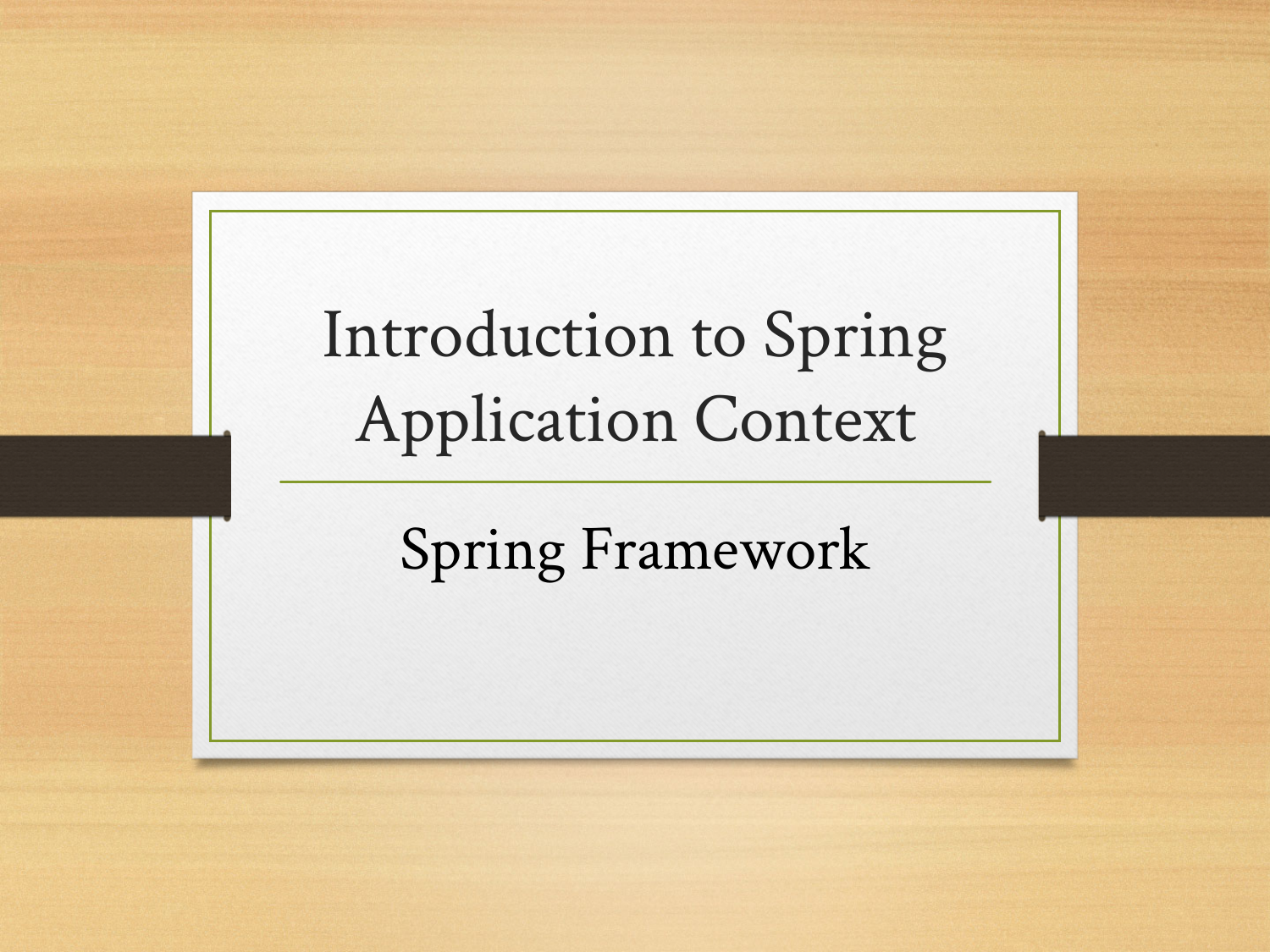

# Introduction to Spring Application Context
Spring Framework